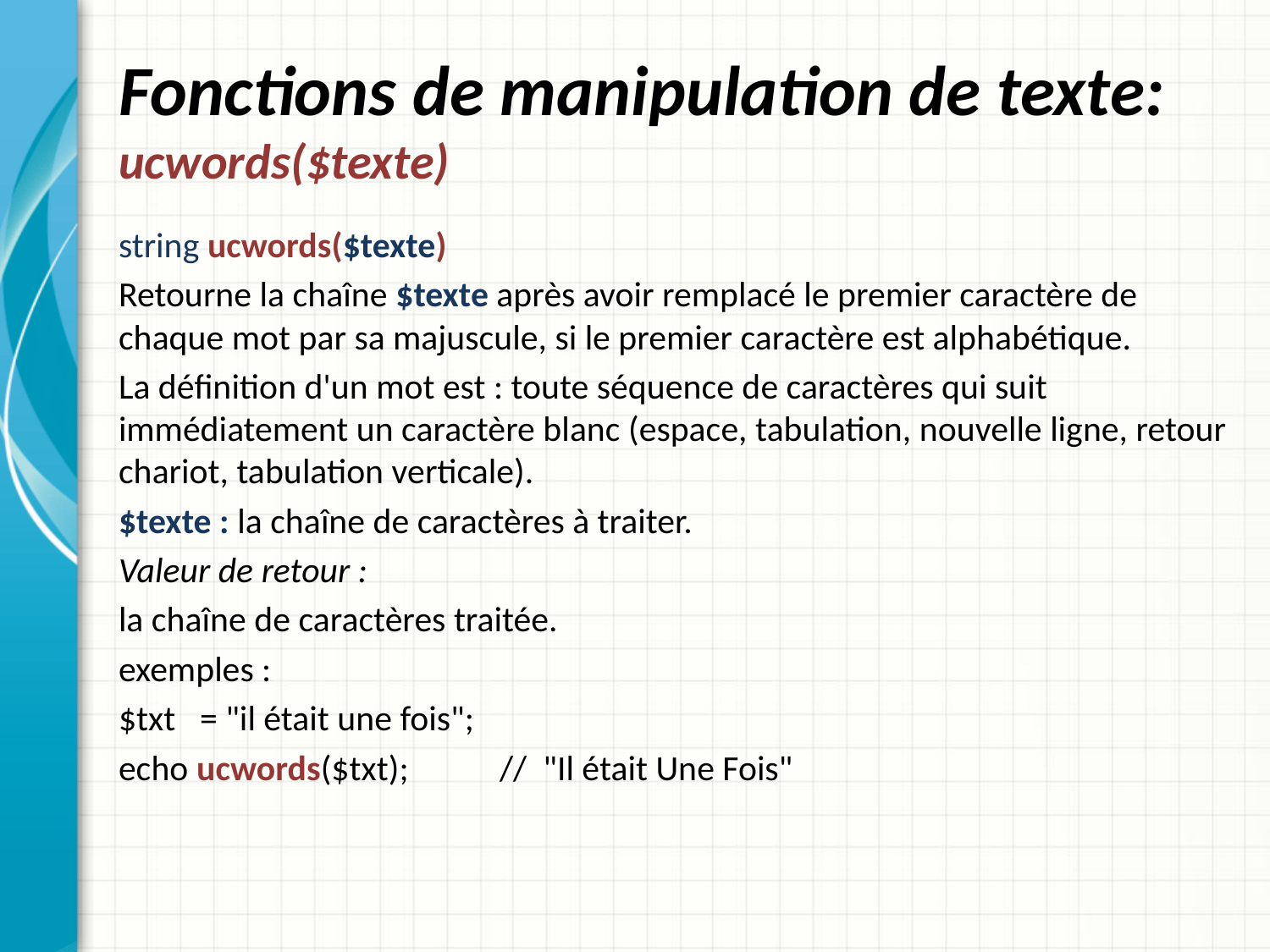

# Fonctions de manipulation de texte: ucwords($texte)
string ucwords($texte)
Retourne la chaîne $texte après avoir remplacé le premier caractère de chaque mot par sa majuscule, si le premier caractère est alphabétique.
La définition d'un mot est : toute séquence de caractères qui suit immédiatement un caractère blanc (espace, tabulation, nouvelle ligne, retour chariot, tabulation verticale).
$texte : la chaîne de caractères à traiter.
Valeur de retour :
la chaîne de caractères traitée.
exemples :
$txt   = "il était une fois";
echo ucwords($txt);   	//  "Il était Une Fois"